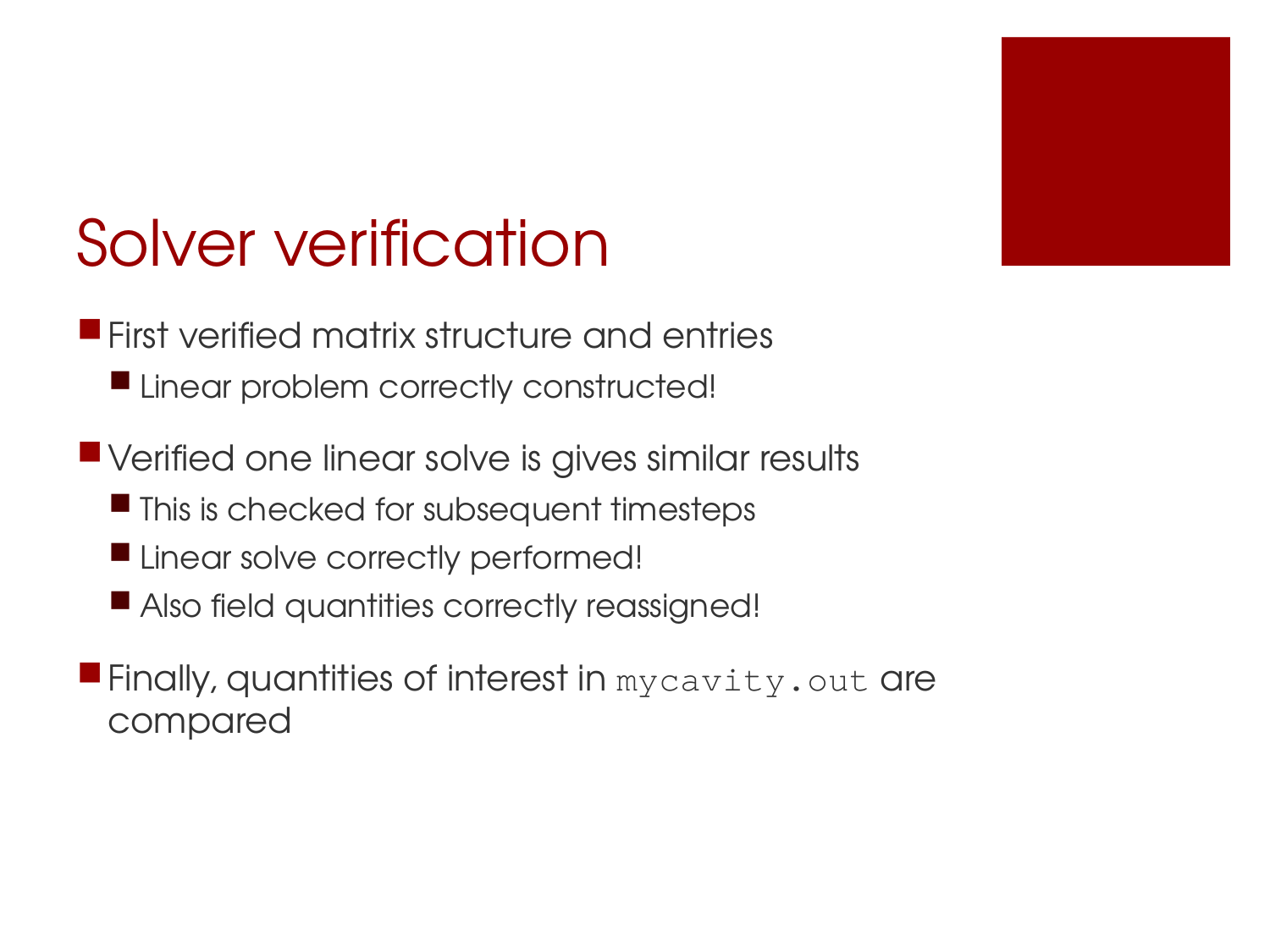

# Solver verification
First verified matrix structure and entries
Linear problem correctly constructed!
Verified one linear solve is gives similar results
This is checked for subsequent timesteps
Linear solve correctly performed!
Also field quantities correctly reassigned!
Finally, quantities of interest in mycavity.out are compared